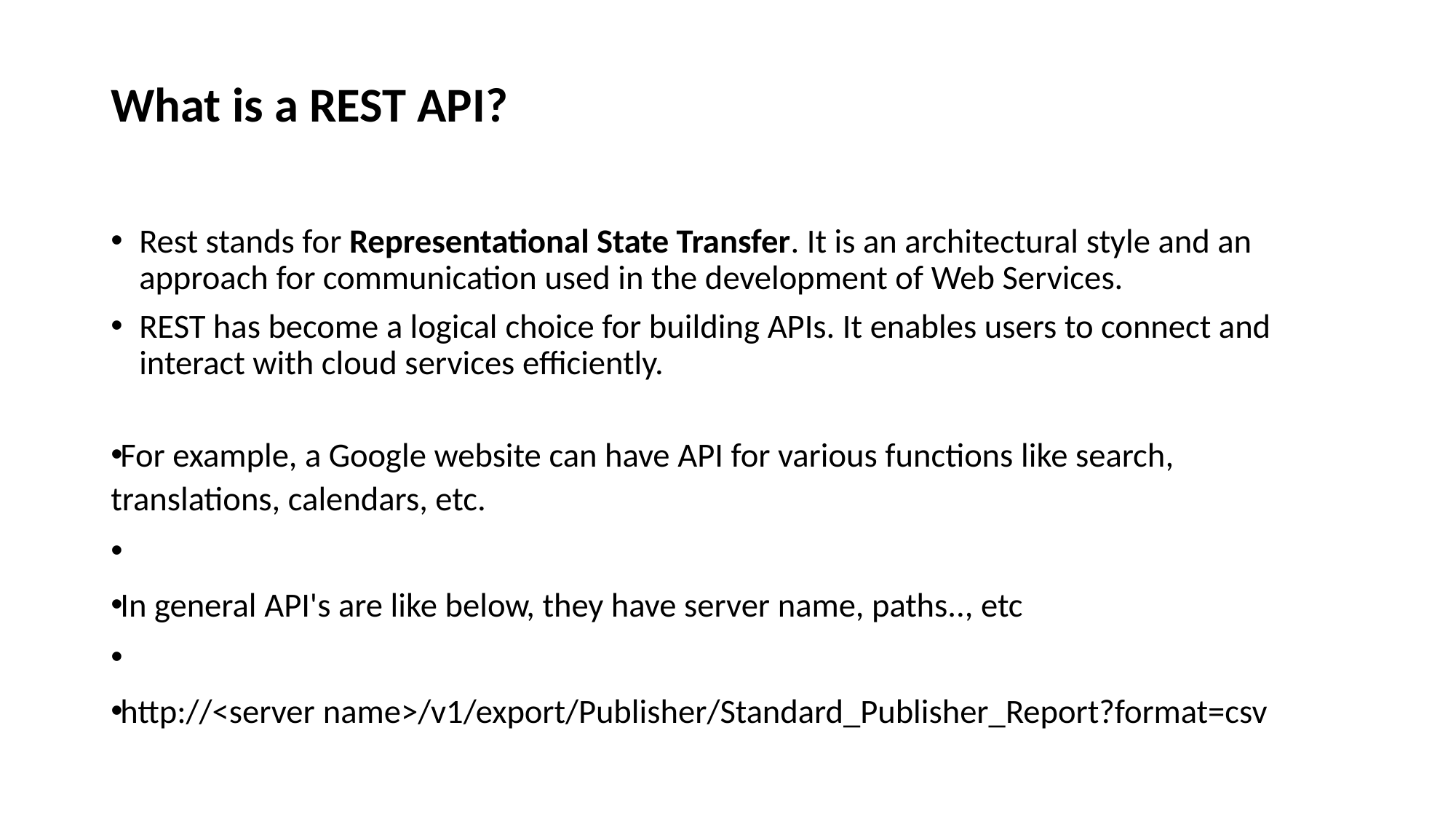

# What is a REST API?
Rest stands for Representational State Transfer. It is an architectural style and an approach for communication used in the development of Web Services.
REST has become a logical choice for building APIs. It enables users to connect and interact with cloud services efficiently.

For example, a Google website can have API for various functions like search, translations, calendars, etc.

In general API's are like below, they have server name, paths.., etc

http://<server name>/v1/export/Publisher/Standard_Publisher_Report?format=csv